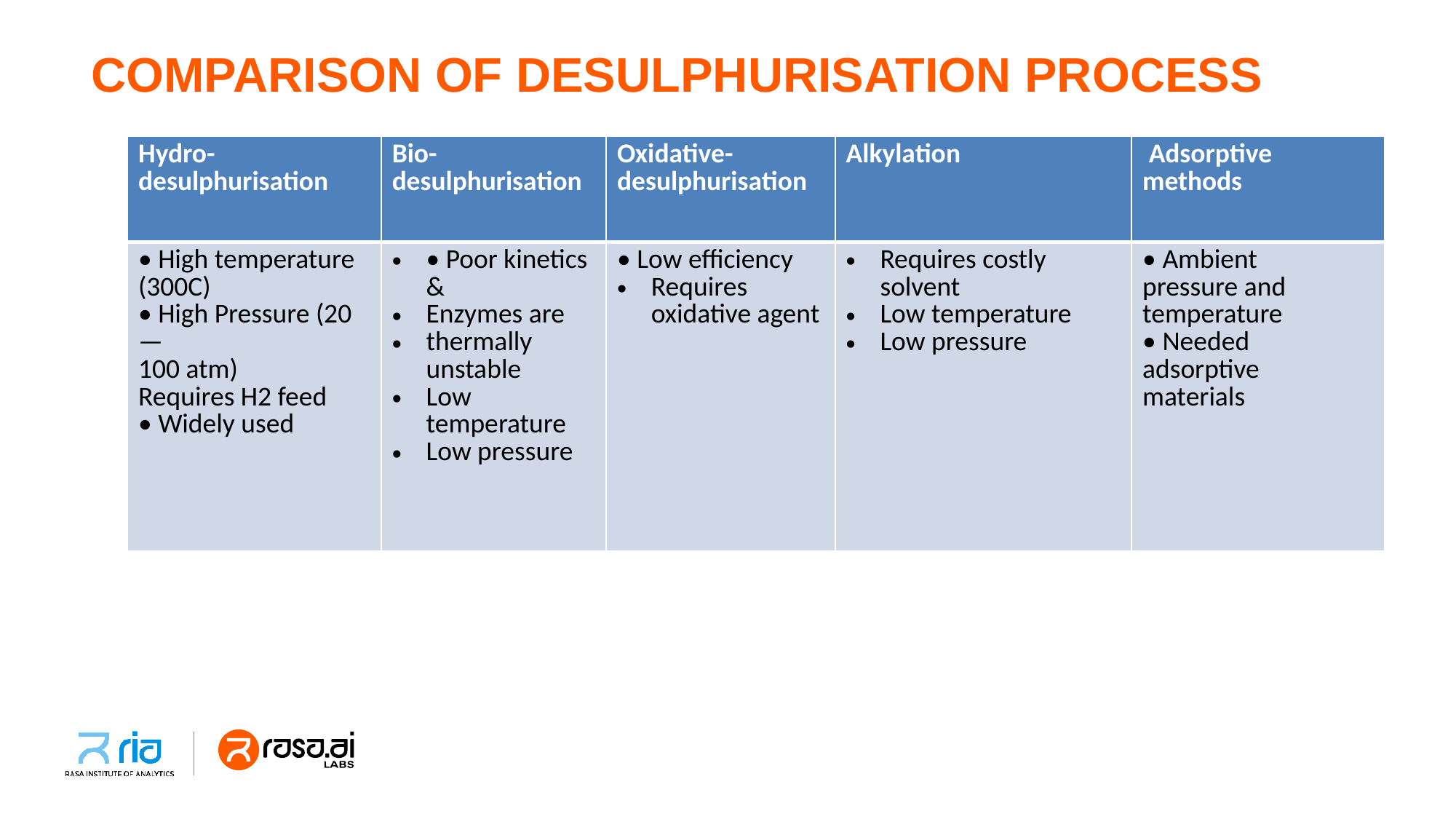

# COMPARISON OF DESULPHURISATION PROCESS
| Hydro-desulphurisation | Bio-desulphurisation | Oxidative- desulphurisation | Alkylation | Adsorptive methods |
| --- | --- | --- | --- | --- |
| • High temperature (300C) • High Pressure (20— 100 atm) Requires H2 feed • Widely used | • Poor kinetics & Enzymes are thermally unstable Low temperature Low pressure | • Low efficiency Requires oxidative agent | Requires costly solvent Low temperature Low pressure | • Ambient pressure and temperature • Needed adsorptive materials |